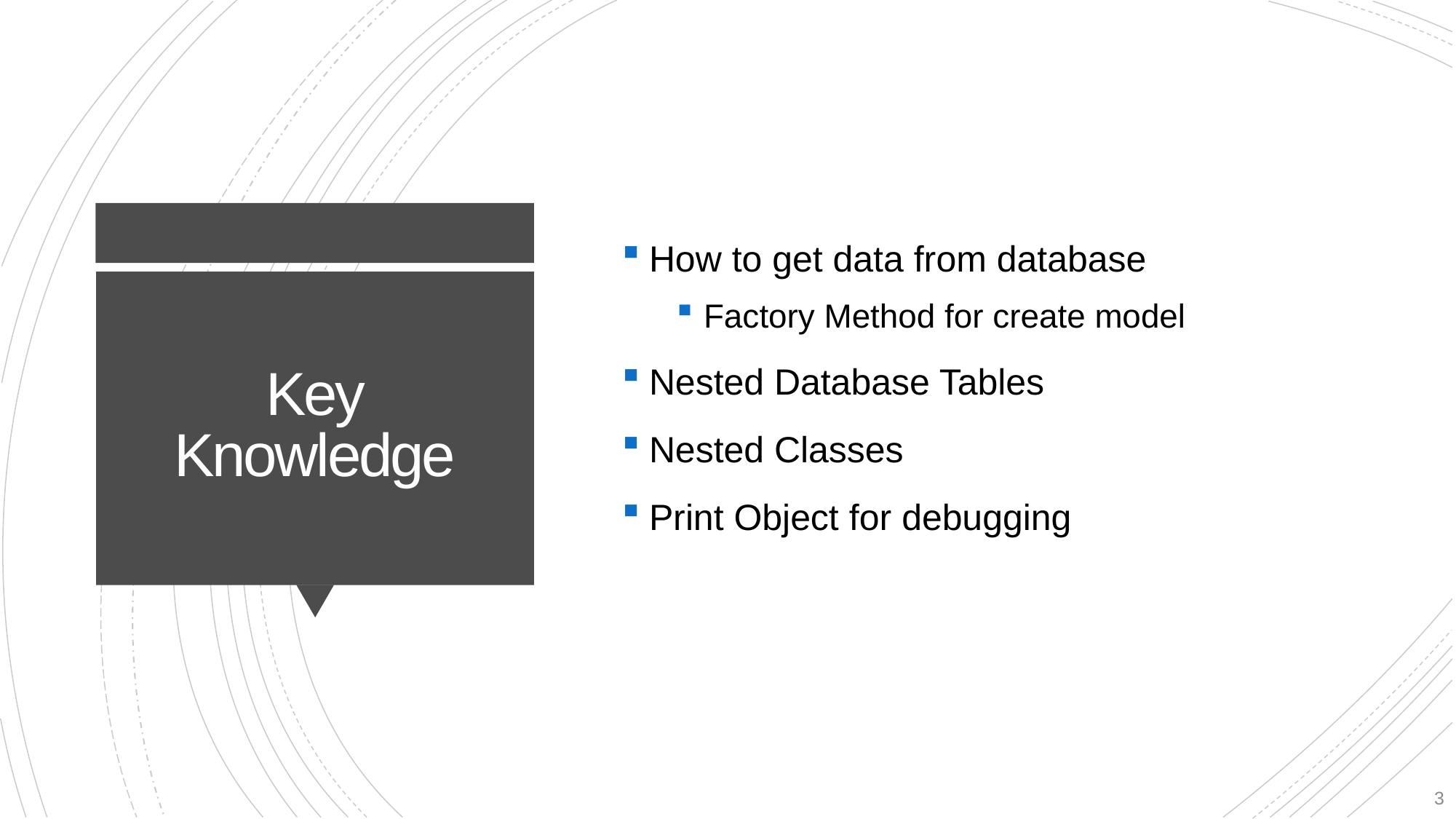

How to get data from database
Factory Method for create model
Nested Database Tables
Nested Classes
Print Object for debugging

# Key Knowledge
3